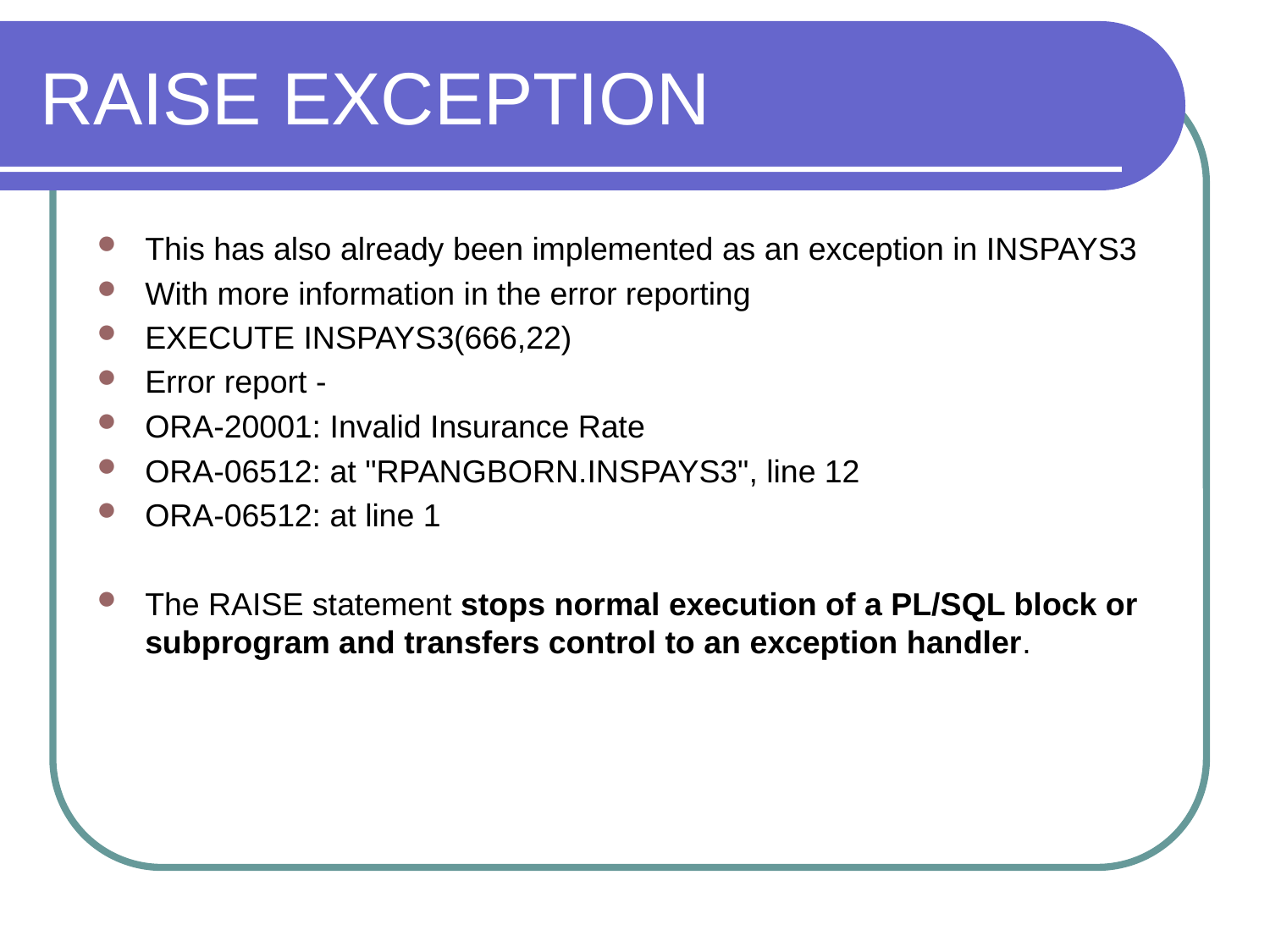

# RAISE EXCEPTION
This has also already been implemented as an exception in INSPAYS3
With more information in the error reporting
EXECUTE INSPAYS3(666,22)
Error report -
ORA-20001: Invalid Insurance Rate
ORA-06512: at "RPANGBORN.INSPAYS3", line 12
ORA-06512: at line 1

The RAISE statement stops normal execution of a PL/SQL block or subprogram and transfers control to an exception handler.